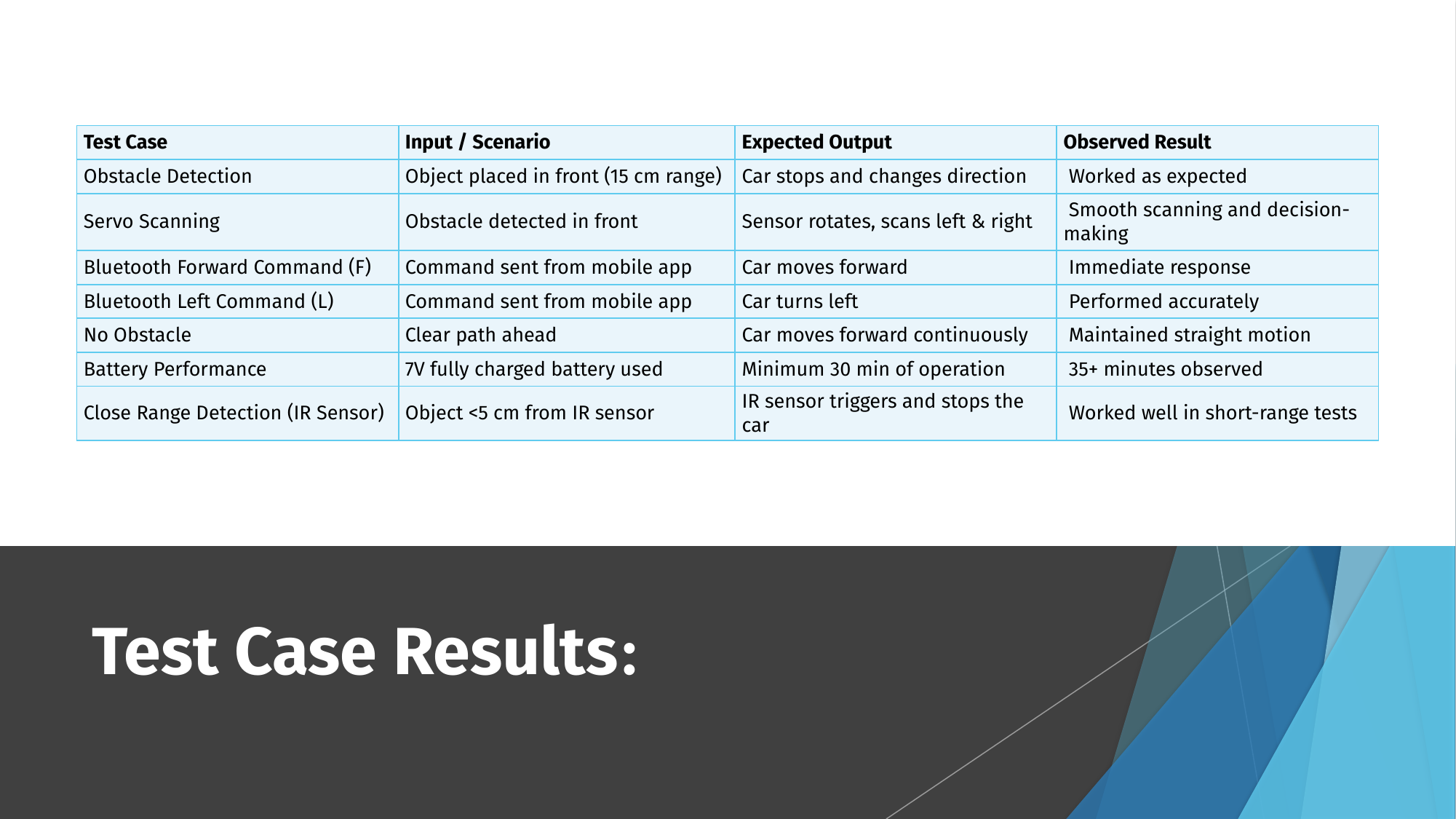

| Test Case | Input / Scenario | Expected Output | Observed Result |
| --- | --- | --- | --- |
| Obstacle Detection | Object placed in front (15 cm range) | Car stops and changes direction | Worked as expected |
| Servo Scanning | Obstacle detected in front | Sensor rotates, scans left & right | Smooth scanning and decision-making |
| Bluetooth Forward Command (F) | Command sent from mobile app | Car moves forward | Immediate response |
| Bluetooth Left Command (L) | Command sent from mobile app | Car turns left | Performed accurately |
| No Obstacle | Clear path ahead | Car moves forward continuously | Maintained straight motion |
| Battery Performance | 7V fully charged battery used | Minimum 30 min of operation | 35+ minutes observed |
| Close Range Detection (IR Sensor) | Object <5 cm from IR sensor | IR sensor triggers and stops the car | Worked well in short-range tests |

# Test Case Results: